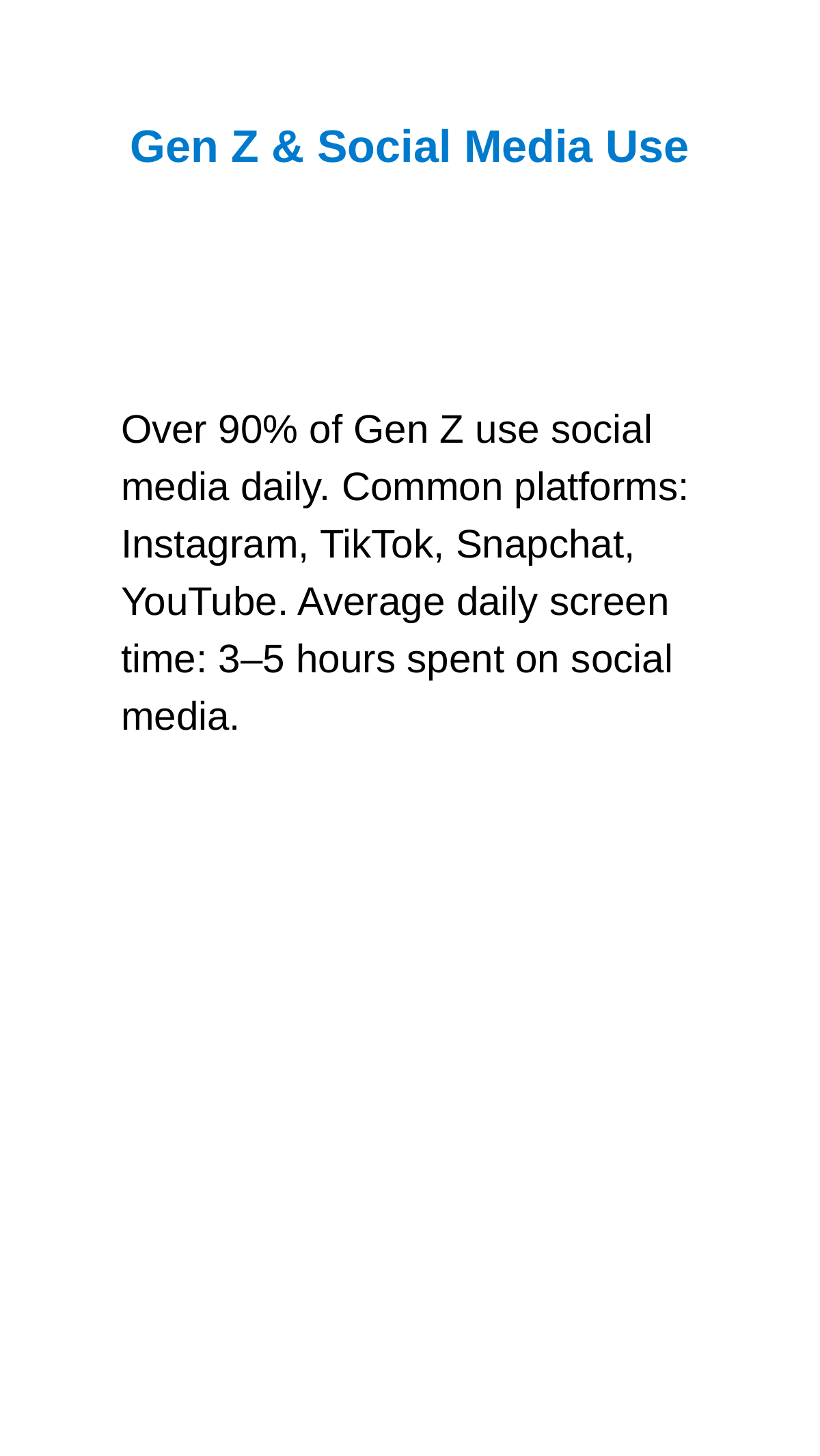

#

Gen Z & Social Media Use

Over 90% of Gen Z use social media daily. Common platforms: Instagram, TikTok, Snapchat, YouTube. Average daily screen time: 3–5 hours spent on social media.